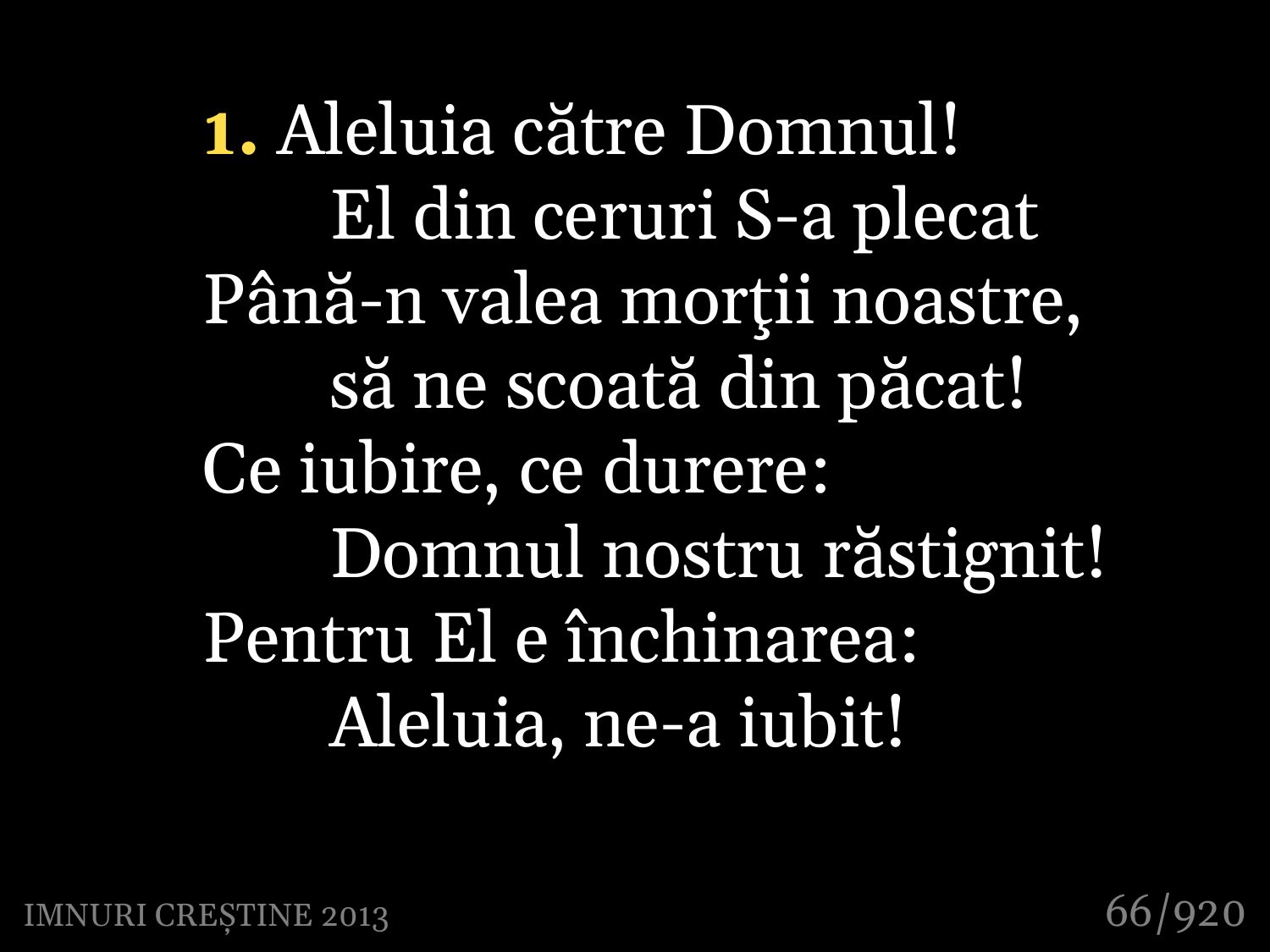

1. Aleluia către Domnul!
	El din ceruri S-a plecat
Până-n valea morţii noastre,
	să ne scoată din păcat!
Ce iubire, ce durere:
	Domnul nostru răstignit!
Pentru El e închinarea:
	Aleluia, ne-a iubit!
66/920
IMNURI CREȘTINE 2013